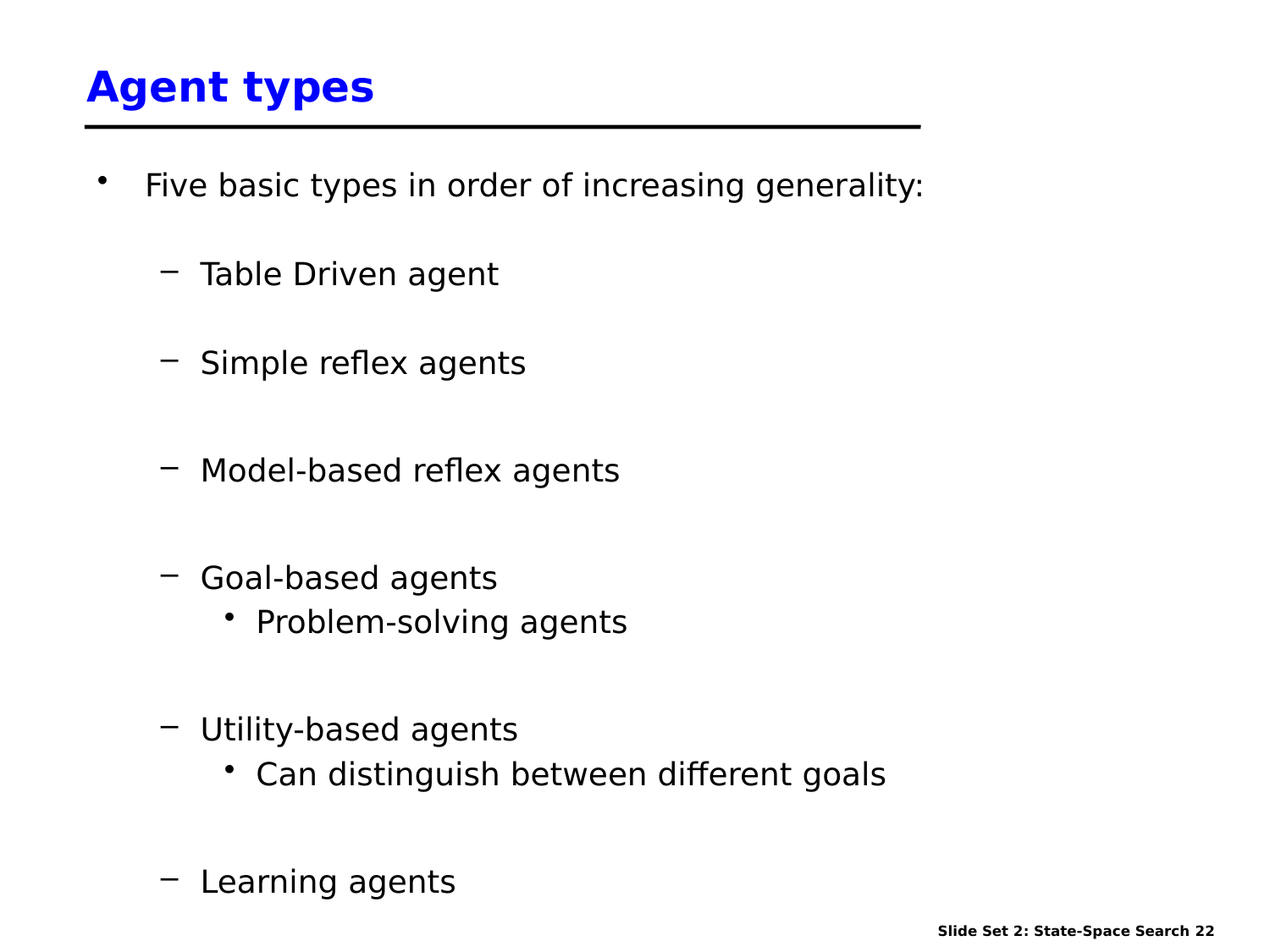

# Agent types
Five basic types in order of increasing generality:

Table Driven agent

Simple reflex agents

Model-based reflex agents

Goal-based agents
Problem-solving agents

Utility-based agents
Can distinguish between different goals

Learning agents